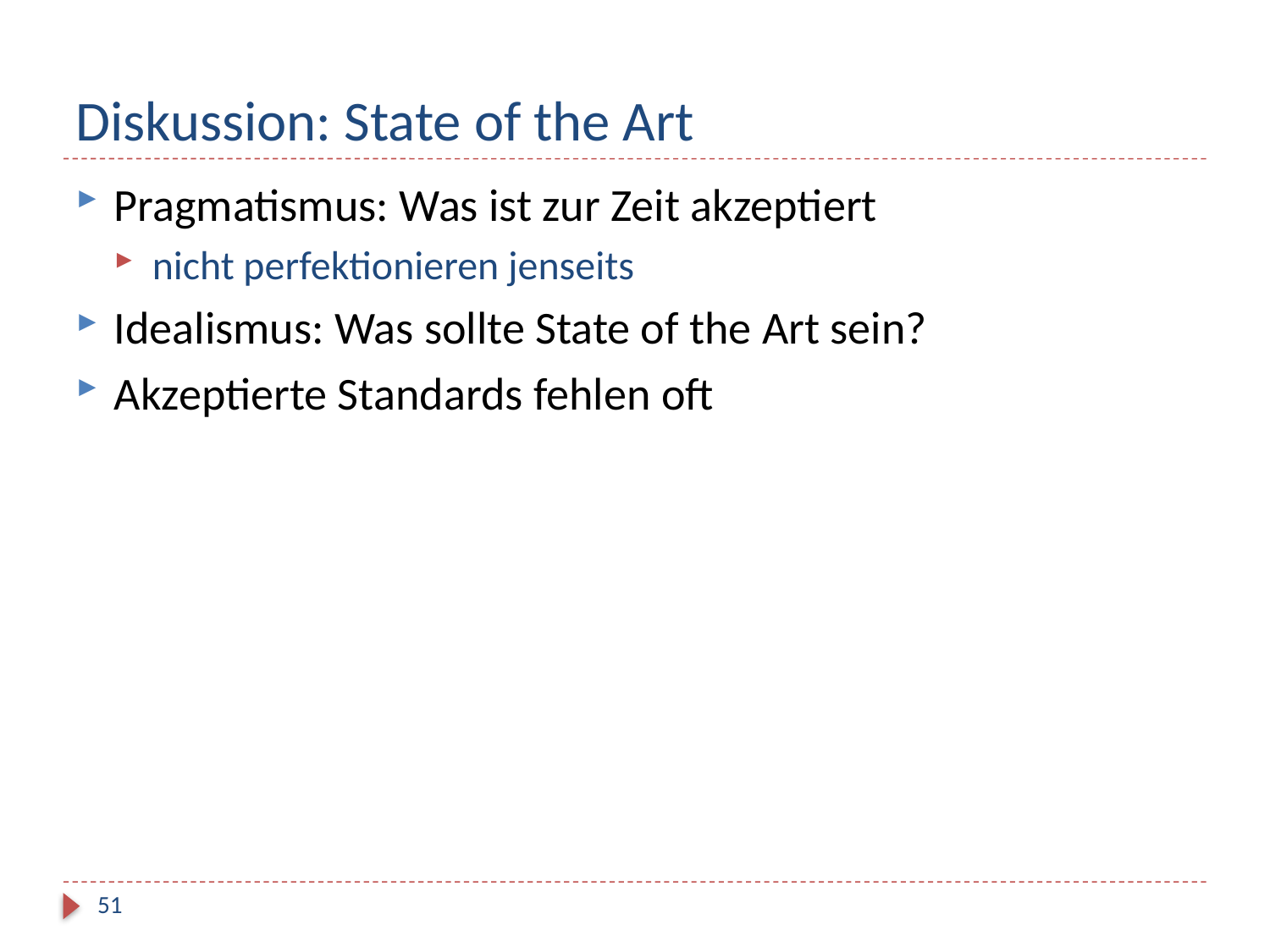

# Diskussion: State of the Art
Pragmatismus: Was ist zur Zeit akzeptiert
nicht perfektionieren jenseits
Idealismus: Was sollte State of the Art sein?
Akzeptierte Standards fehlen oft
51